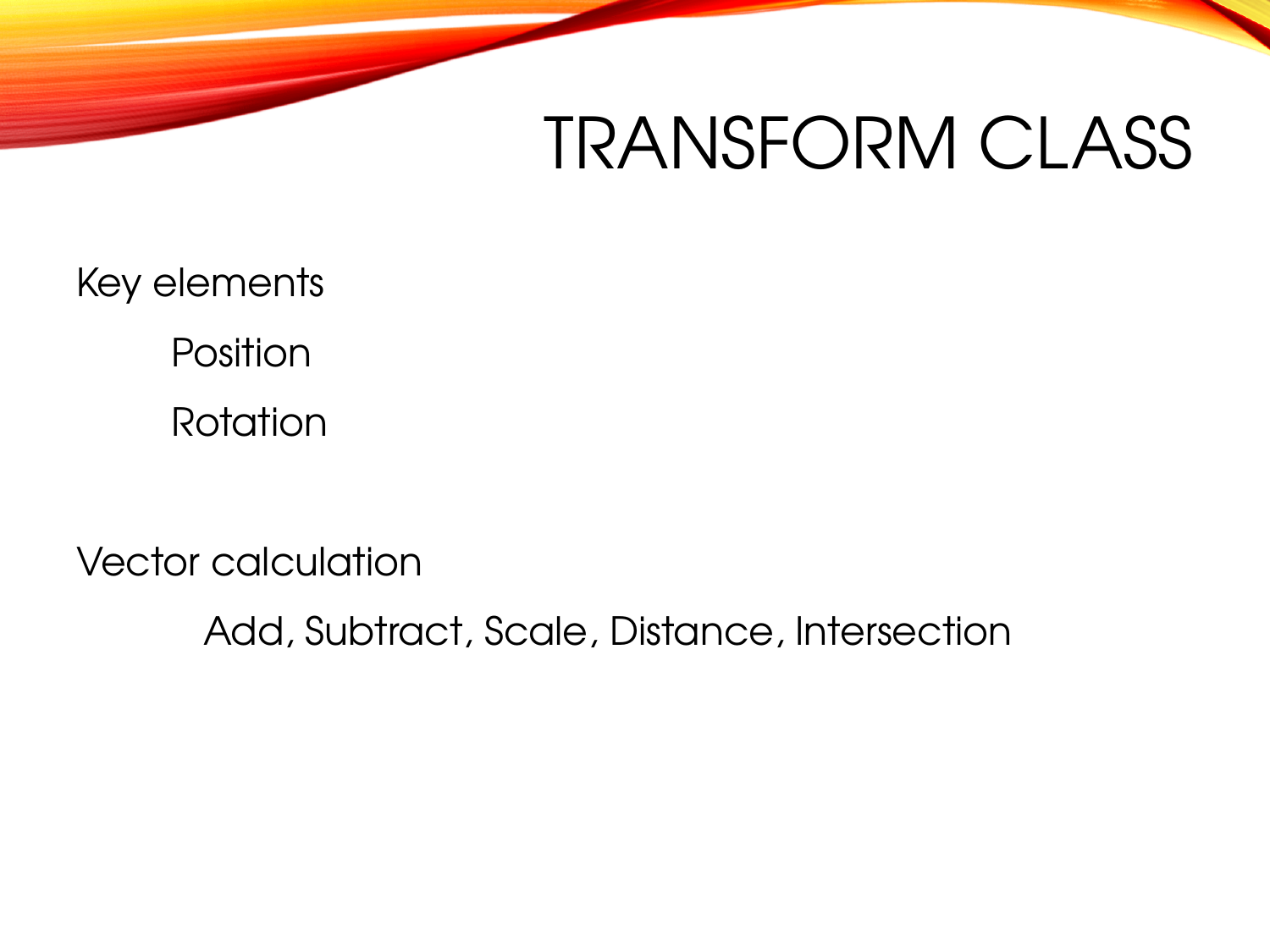

# Transform Class
Key elements
Position
Rotation

Vector calculation
	Add, Subtract, Scale, Distance, Intersection